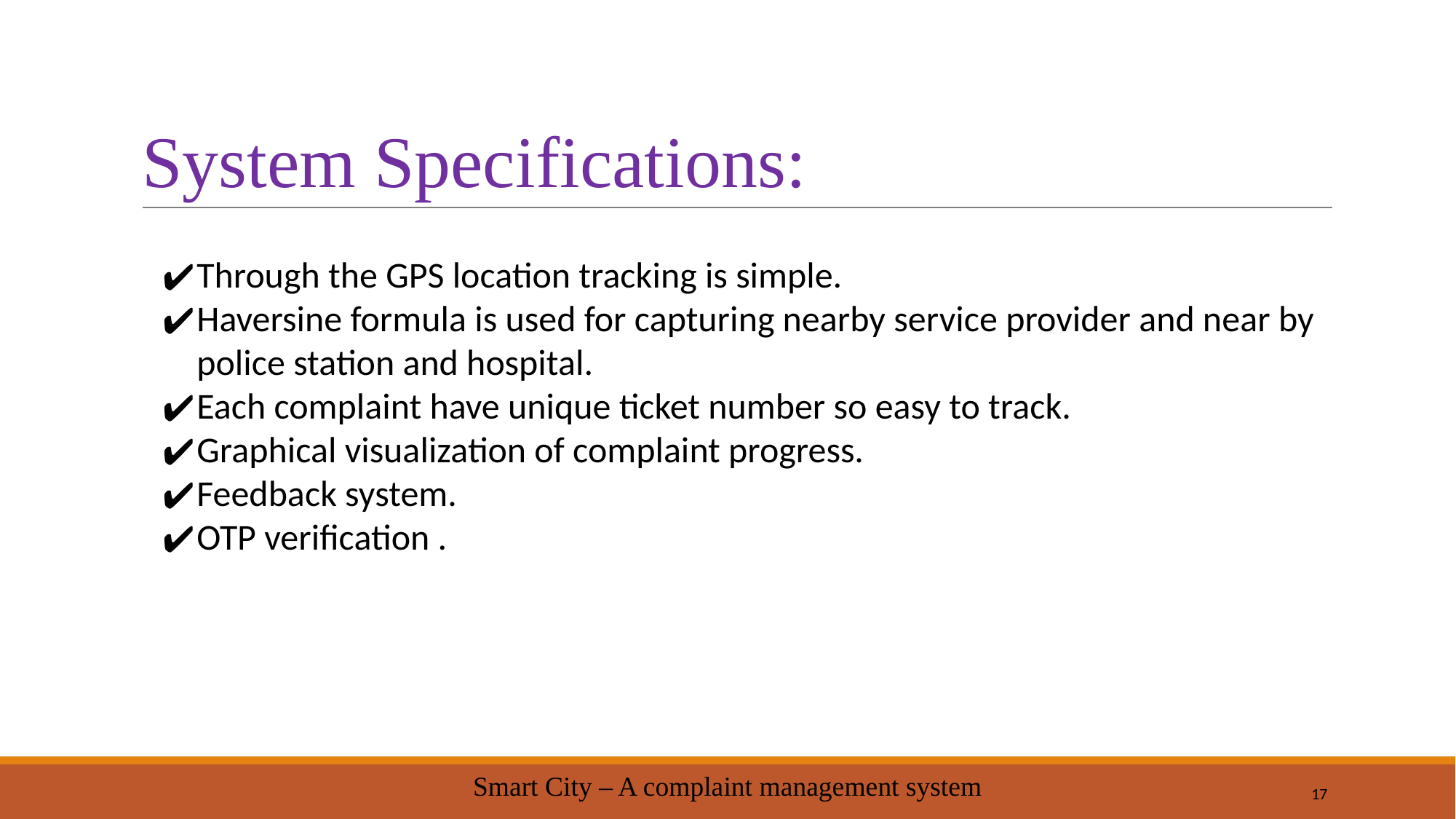

# System Specifications:
Through the GPS location tracking is simple.
Haversine formula is used for capturing nearby service provider and near by police station and hospital.
Each complaint have unique ticket number so easy to track.
Graphical visualization of complaint progress.
Feedback system.
OTP verification .

Smart City – A complaint management system

17